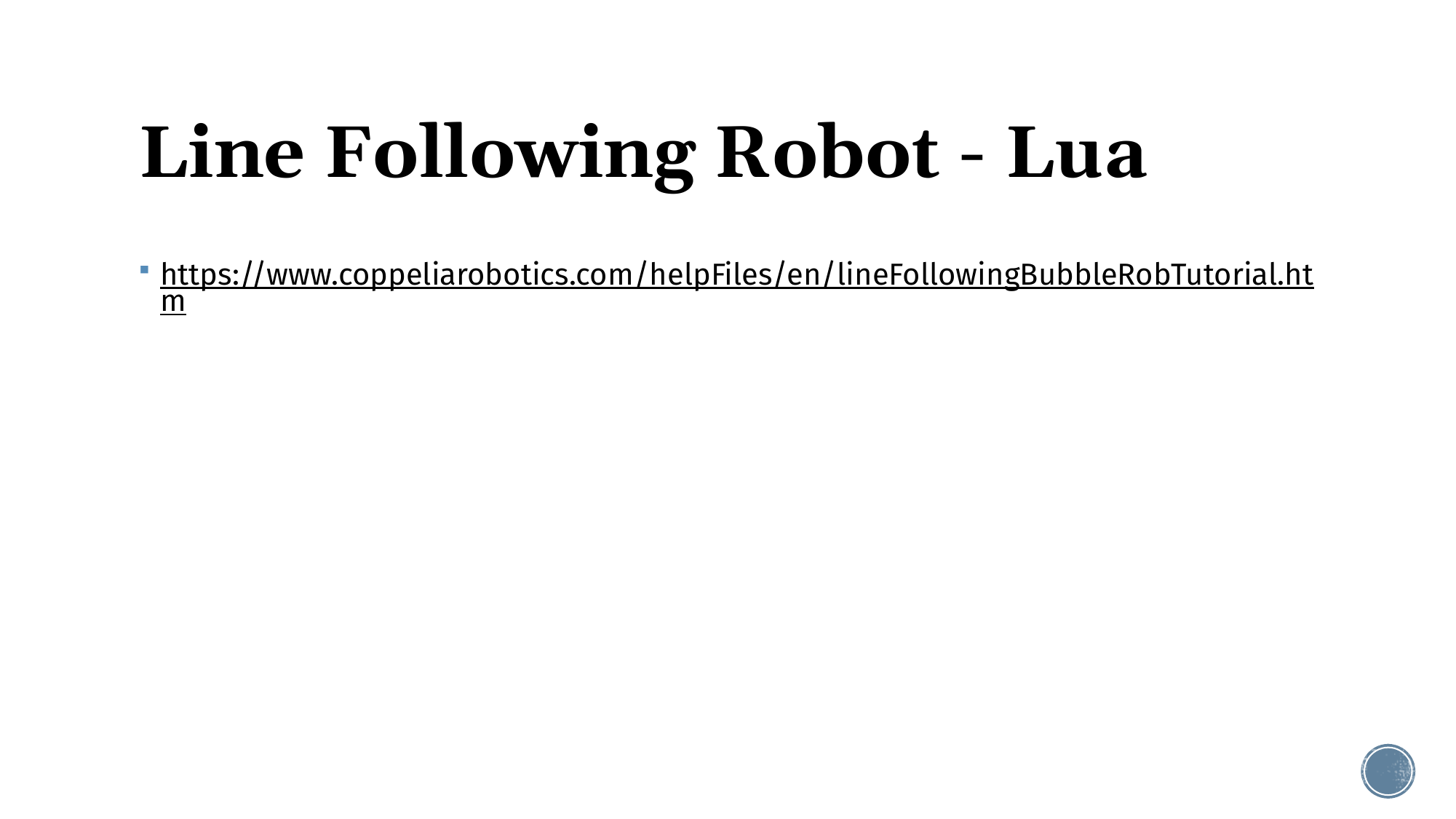

# Line Following Robot - Lua
https://www.coppeliarobotics.com/helpFiles/en/lineFollowingBubbleRobTutorial.htm